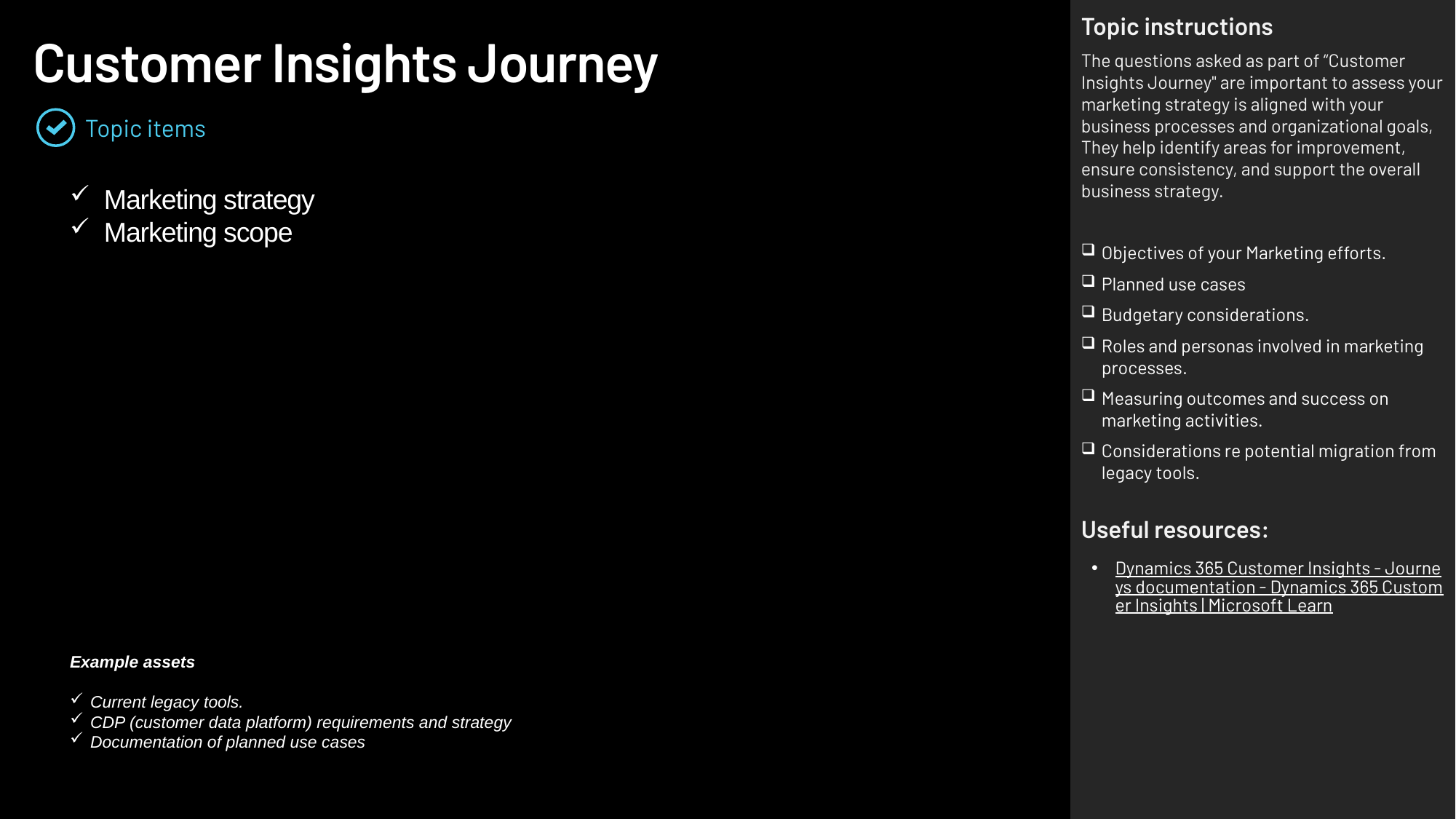

Topic instructions
The questions asked as part of “Customer Insights Journey" are important to assess your marketing strategy is aligned with your business processes and organizational goals, They help identify areas for improvement, ensure consistency, and support the overall business strategy.

Objectives of your Marketing efforts.
Planned use cases
Budgetary considerations.
Roles and personas involved in marketing processes.
Measuring outcomes and success on marketing activities.
Considerations re potential migration from legacy tools.
Useful resources:
Dynamics 365 Customer Insights - Journeys documentation - Dynamics 365 Customer Insights | Microsoft Learn
Customer Insights Journey
Topic items
Marketing strategy
Marketing scope
Example assets
Current legacy tools.
CDP (customer data platform) requirements and strategy
Documentation of planned use cases